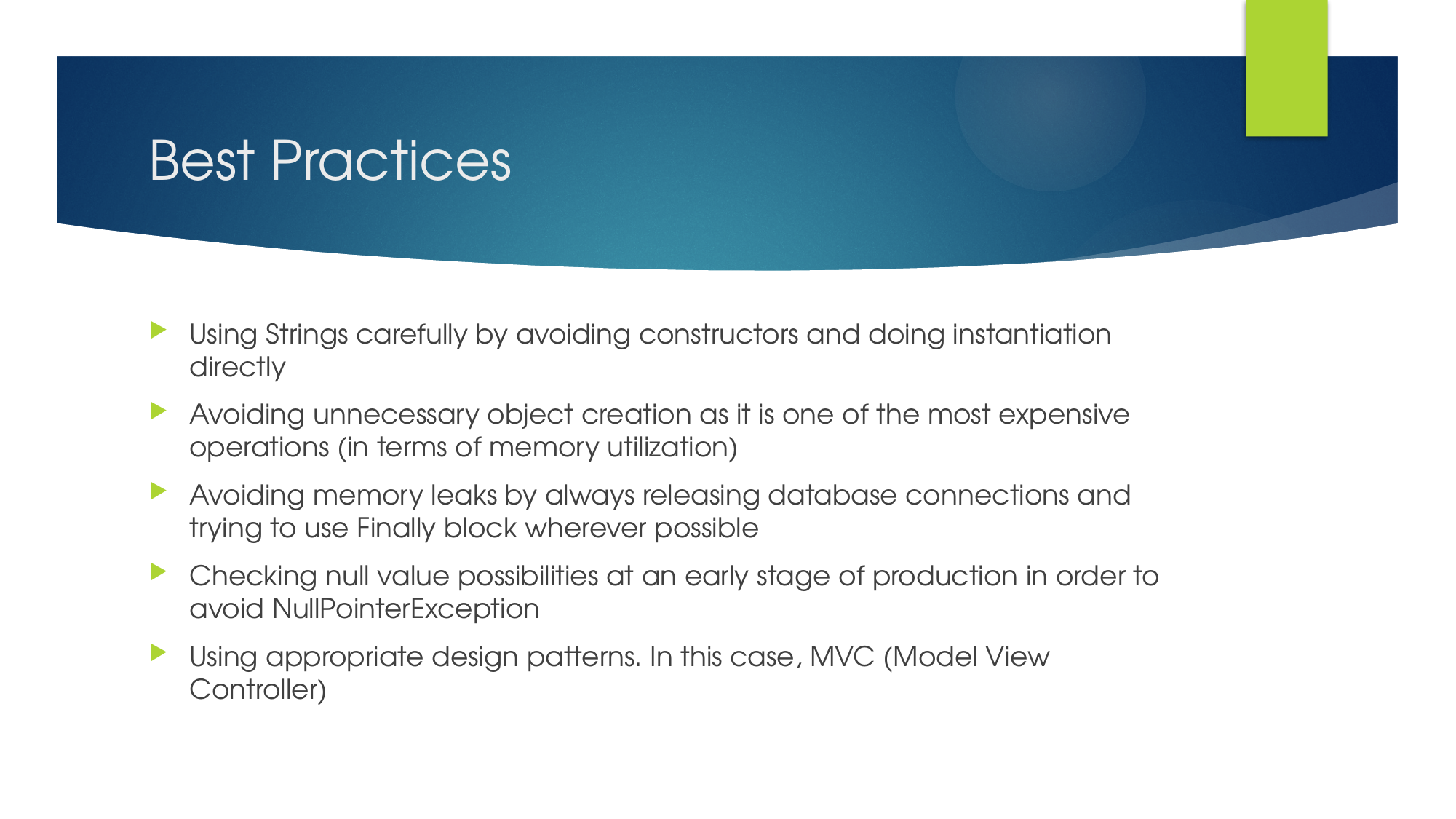

# Best Practices
Using Strings carefully by avoiding constructors and doing instantiation directly
Avoiding unnecessary object creation as it is one of the most expensive operations (in terms of memory utilization)
Avoiding memory leaks by always releasing database connections and trying to use Finally block wherever possible
Checking null value possibilities at an early stage of production in order to avoid NullPointerException
Using appropriate design patterns. In this case, MVC (Model View Controller)